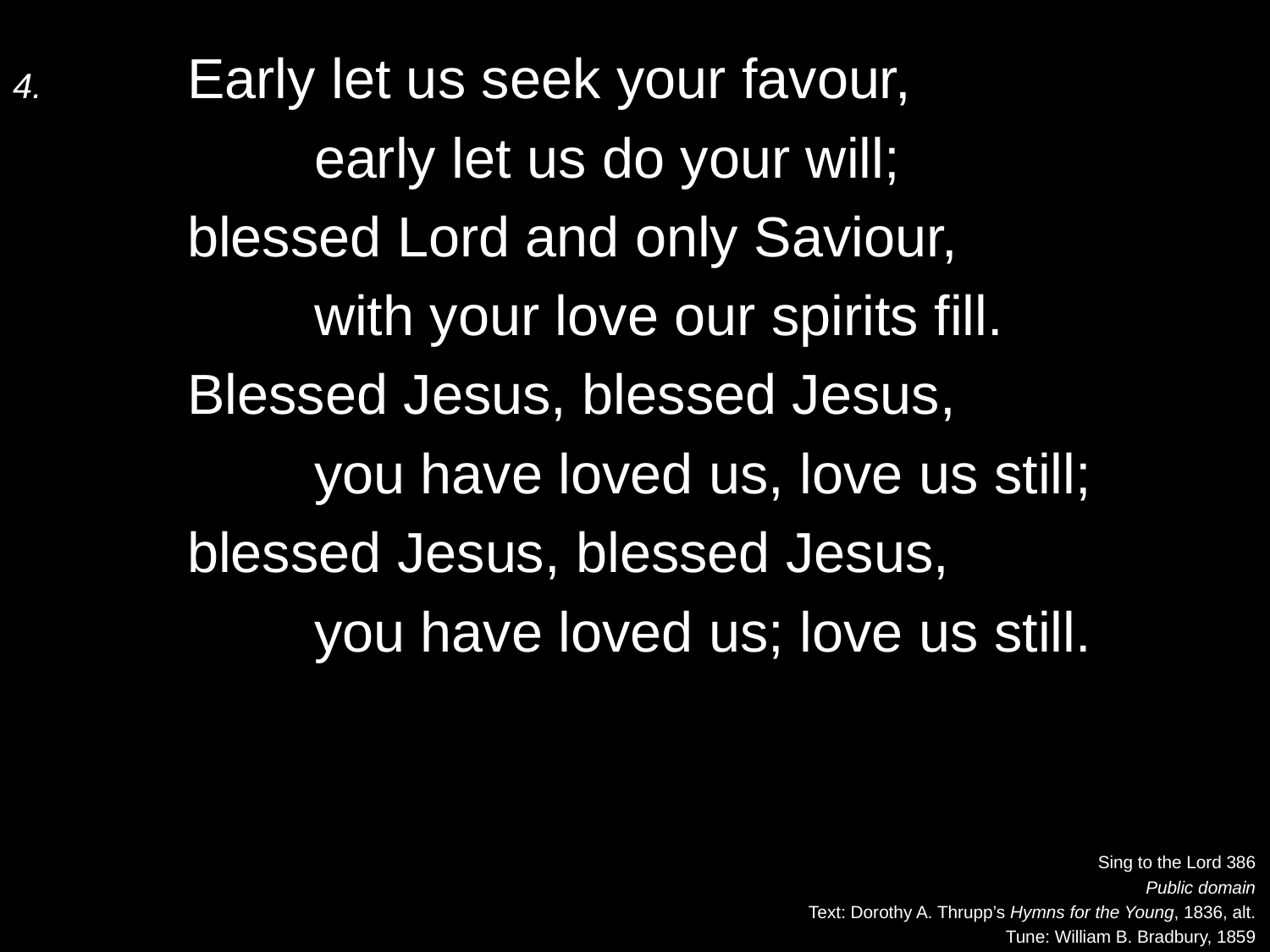

4.	Early let us seek your favour,
		early let us do your will;
	blessed Lord and only Saviour,
		with your love our spirits fill.
	Blessed Jesus, blessed Jesus,
		you have loved us, love us still;
	blessed Jesus, blessed Jesus,
		you have loved us; love us still.
Sing to the Lord 386
Public domain
Text: Dorothy A. Thrupp’s Hymns for the Young, 1836, alt.
Tune: William B. Bradbury, 1859